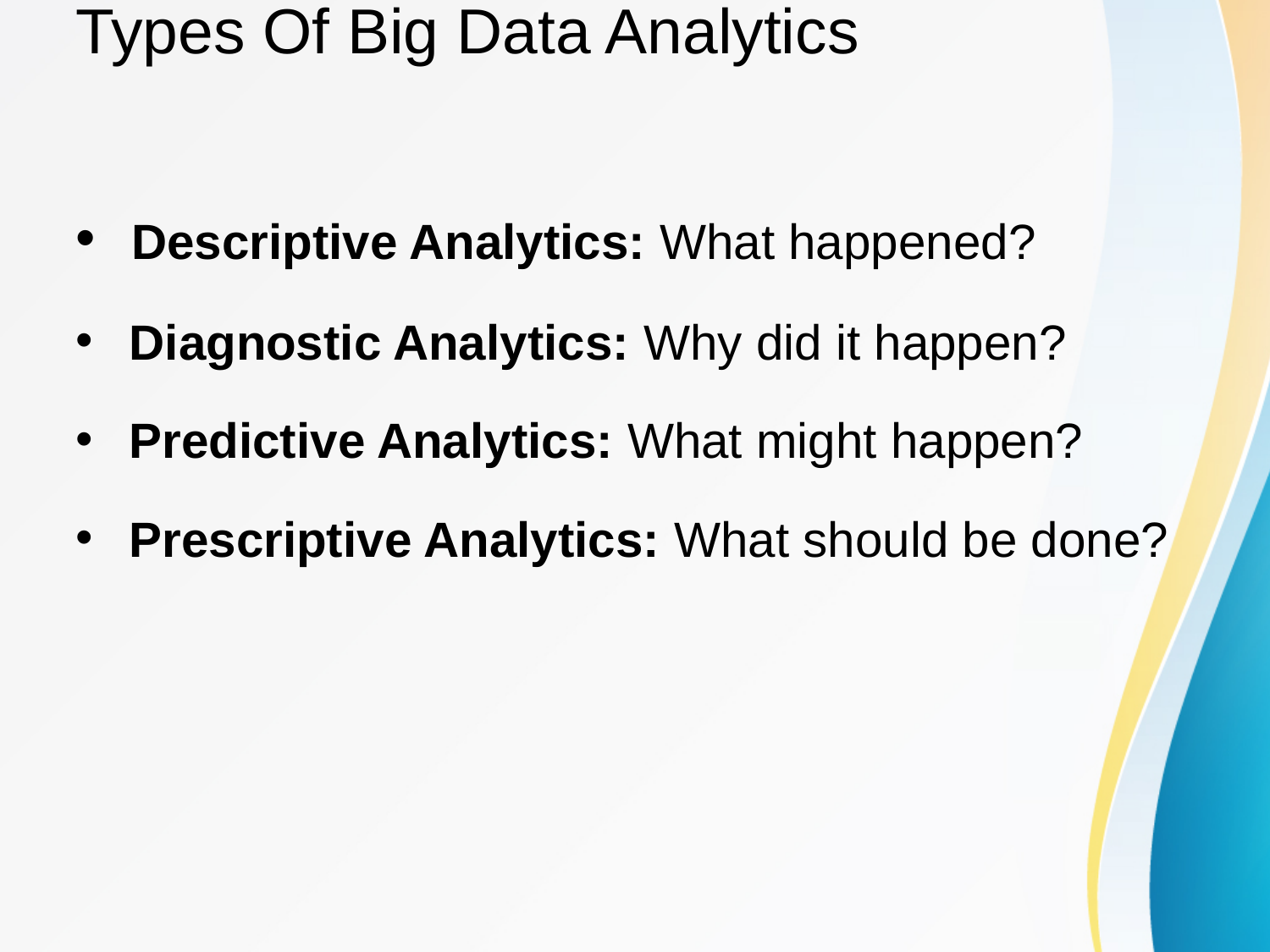

# Types Of Big Data Analytics
 Descriptive Analytics: What happened?
 Diagnostic Analytics: Why did it happen?
 Predictive Analytics: What might happen?
 Prescriptive Analytics: What should be done?